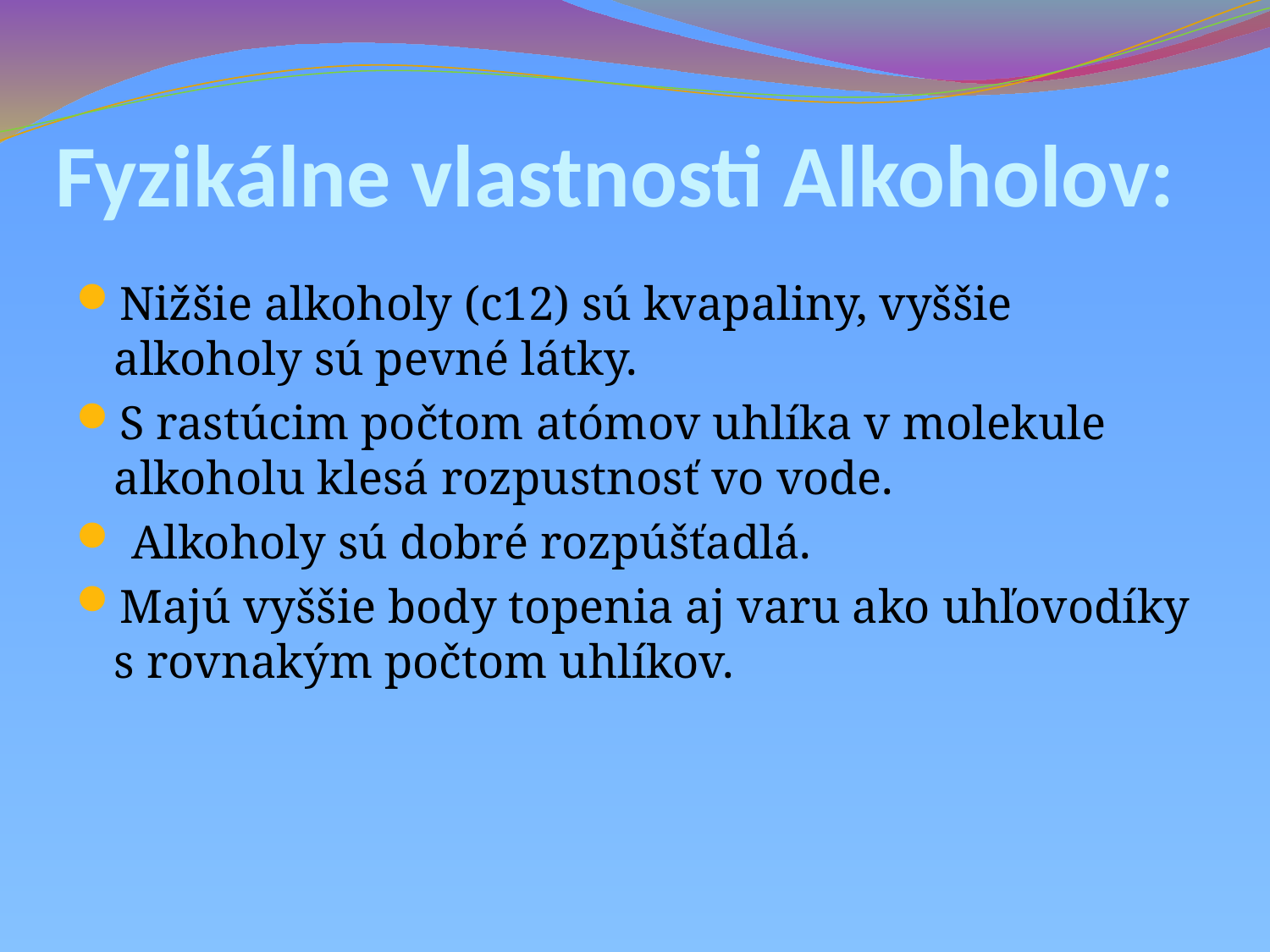

# Fyzikálne vlastnosti Alkoholov:
Nižšie alkoholy (c12) sú kvapaliny, vyššie alkoholy sú pevné látky.
S rastúcim počtom atómov uhlíka v molekule alkoholu klesá rozpustnosť vo vode.
 Alkoholy sú dobré rozpúšťadlá.
Majú vyššie body topenia aj varu ako uhľovodíky s rovnakým počtom uhlíkov.